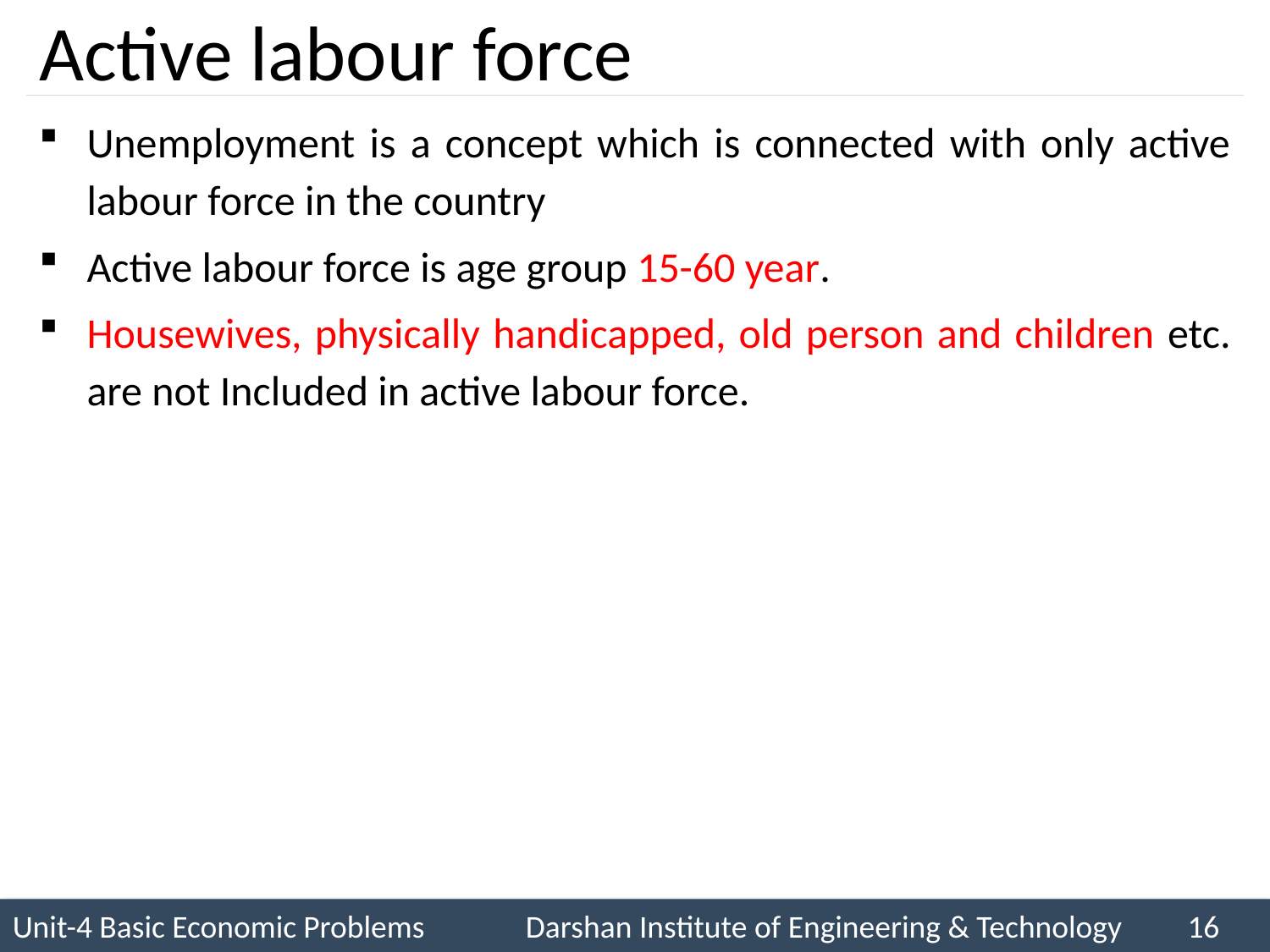

# Active labour force
Unemployment is a concept which is connected with only active labour force in the country
Active labour force is age group 15-60 year.
Housewives, physically handicapped, old person and children etc. are not Included in active labour force.